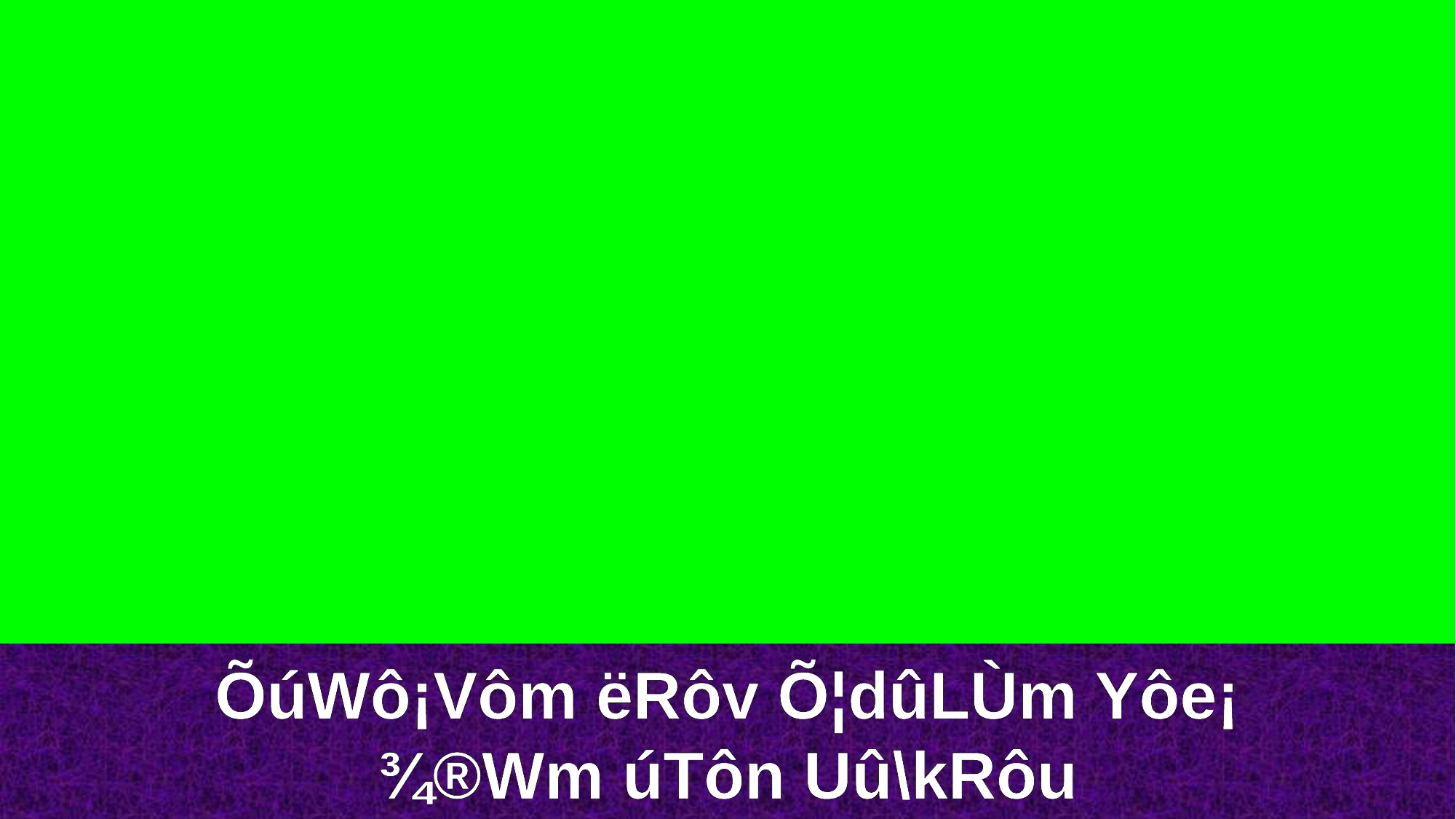

ÕúWô¡Vôm ëRôv Õ¦dûLÙm Yôe¡
¾®Wm úTôn Uû\kRôu